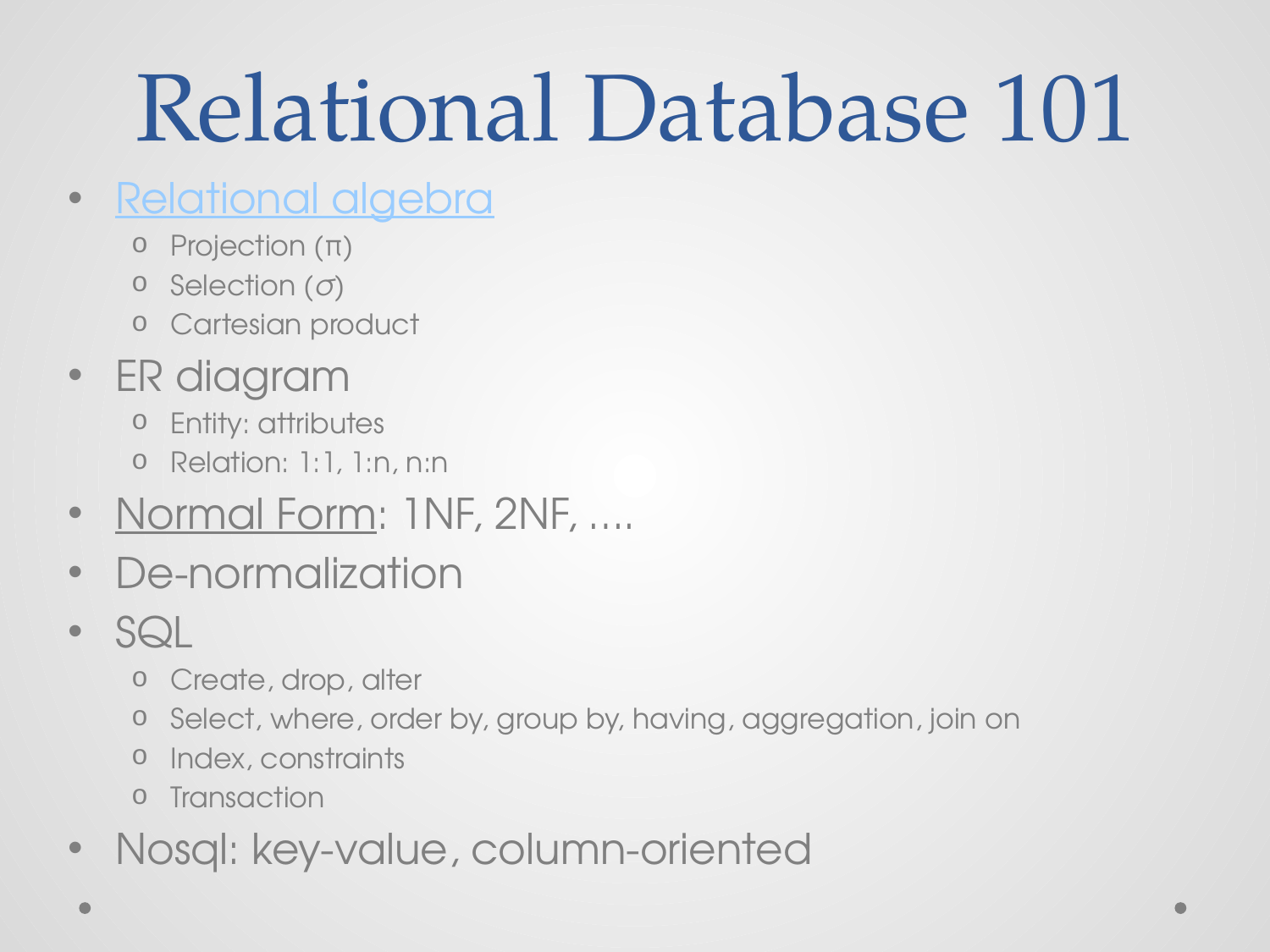

# Relational Database 101

Relational algebra
Projection (π)
Selection (σ)
Cartesian product
ER diagram
Entity: attributes
Relation: 1:1, 1:n, n:n
Normal Form: 1NF, 2NF, ….
De-normalization
SQL
Create, drop, alter
Select, where, order by, group by, having, aggregation, join on
Index, constraints
Transaction
Nosql: key-value, column-oriented